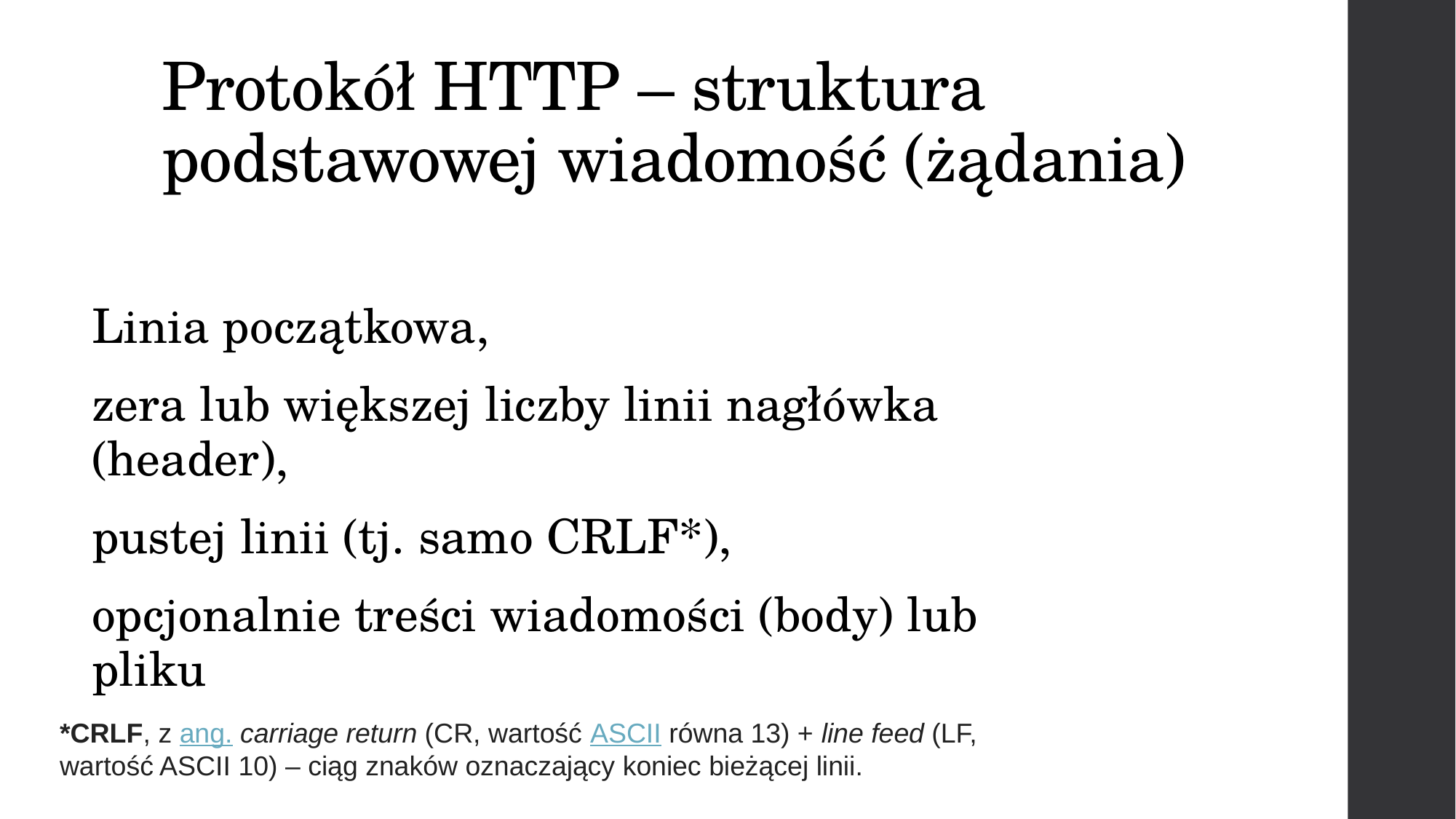

# Protokół HTTP – struktura podstawowej wiadomość (żądania)

Linia początkowa,
zera lub większej liczby linii nagłówka (header),
pustej linii (tj. samo CRLF*),
opcjonalnie treści wiadomości (body) lub pliku
*CRLF, z ang. carriage return (CR, wartość ASCII równa 13) + line feed (LF, wartość ASCII 10) – ciąg znaków oznaczający koniec bieżącej linii.